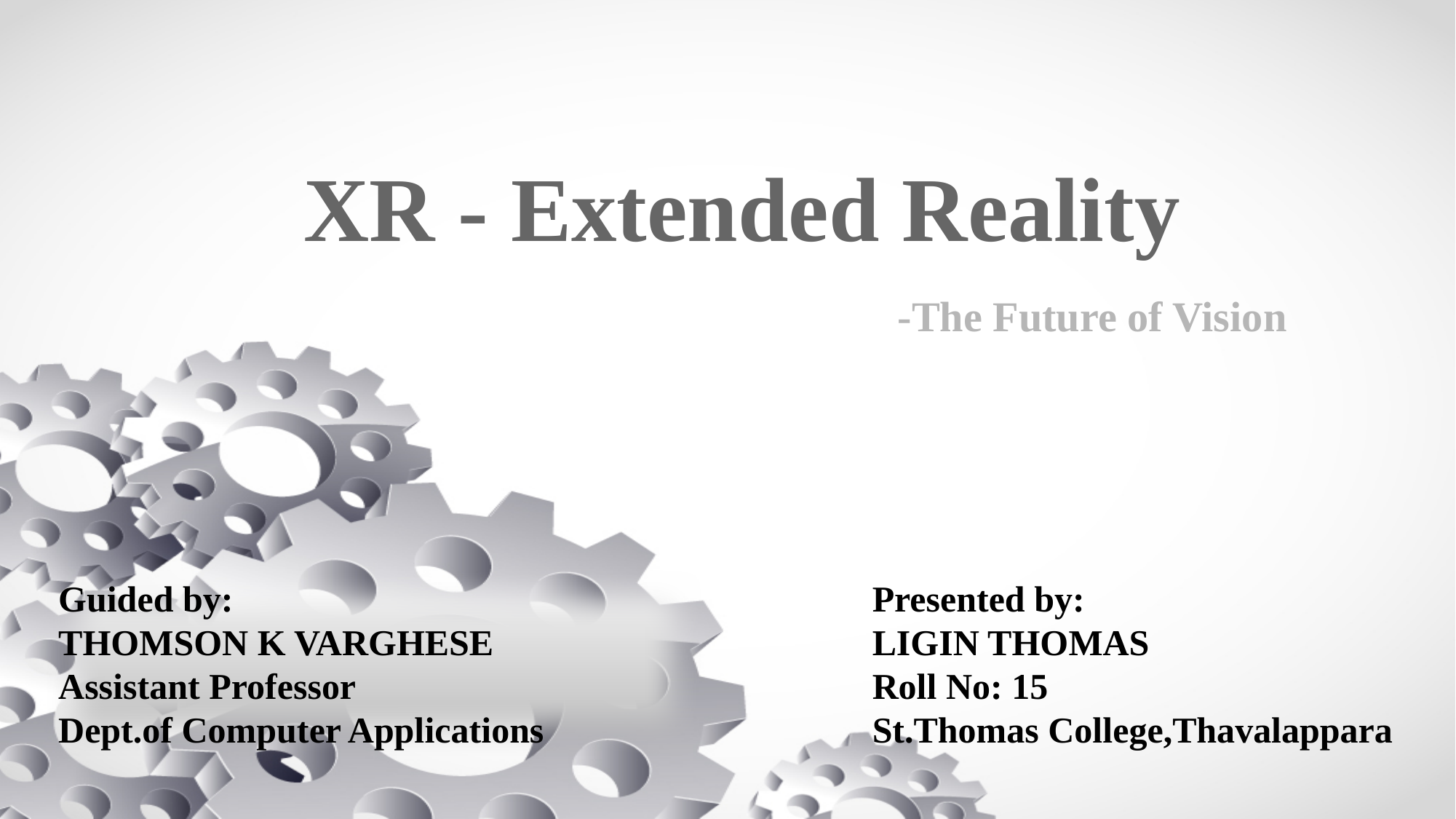

# XR - Extended Reality
-The Future of Vision
Guided by:
THOMSON K VARGHESE
Assistant Professor
Dept.of Computer Applications
Presented by:
LIGIN THOMAS
Roll No: 15
St.Thomas College,Thavalappara